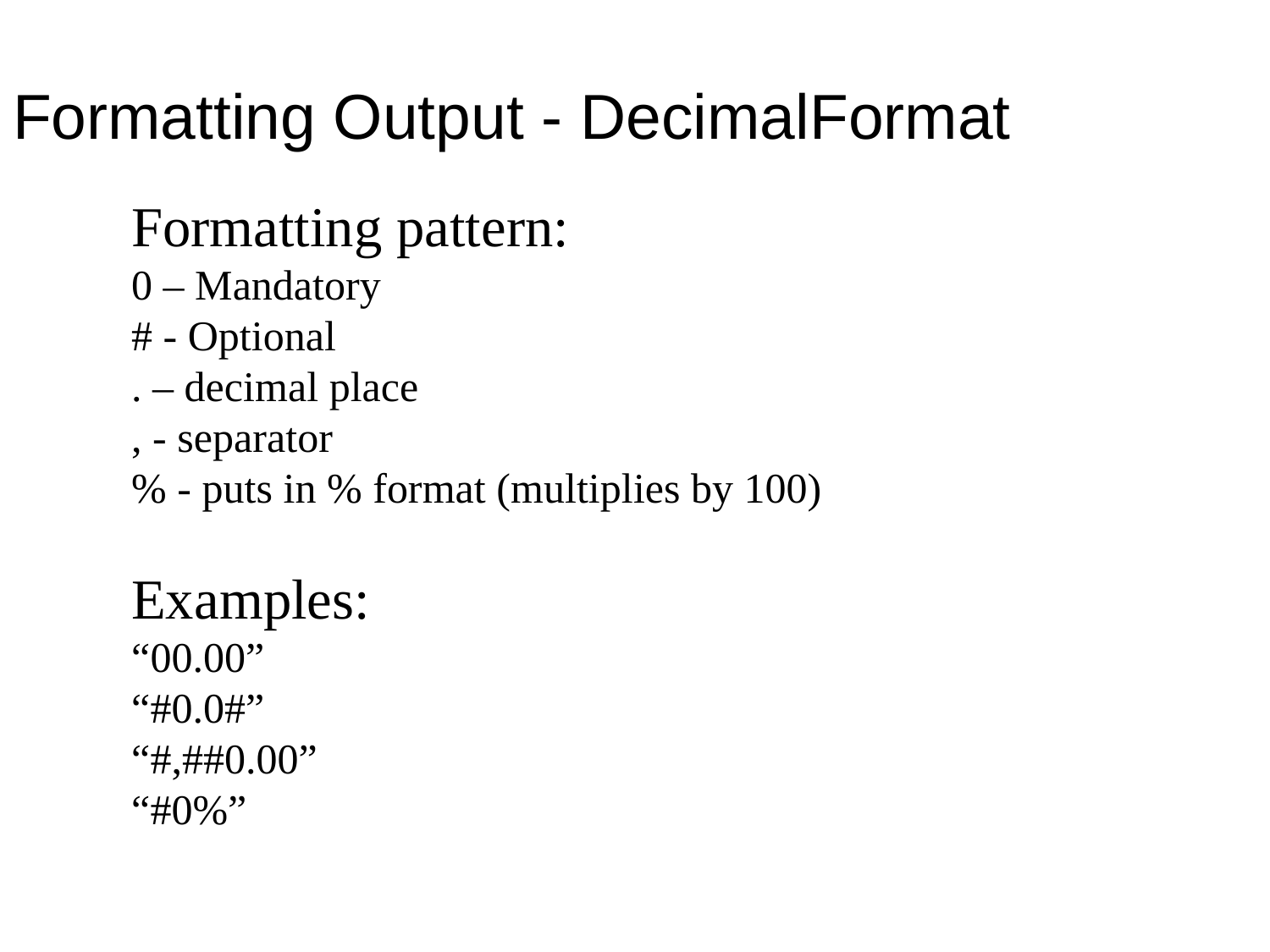

Formatting Output - DecimalFormat
Formatting pattern:
0 – Mandatory
# - Optional
. – decimal place
, - separator
% - puts in % format (multiplies by 100)

Examples:
“00.00”
“#0.0#”
“#,##0.00”
“#0%”